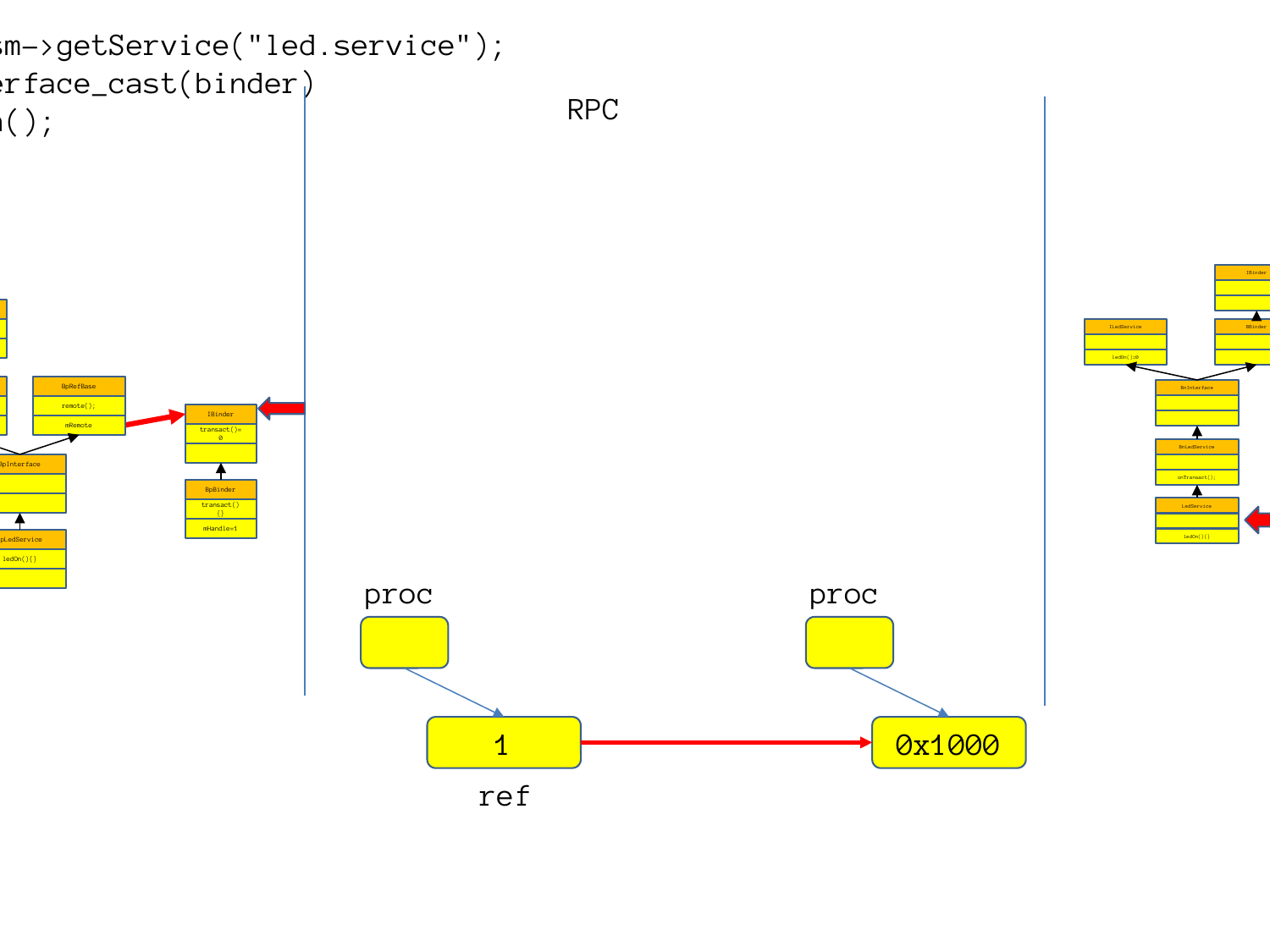

binder = sm->getService("led.service");
led = interface_cast(binder)
led->ledOn();
RPC
cookie=0x1000

IBinder

BBinder
ILedService

ledOn()=0
BnInterface

BnLedService

onTransact();
LedService

ledOn(){}
IInterface

led
ILedService
BpRefBase

ledOn()=0
remote();

IBinder

mRemote
transact()=0

BpInterface

BpBinder

transact(){}

mHandle=1
BpLedService
ledOn(){}
proc
proc

1
0x1000
ref